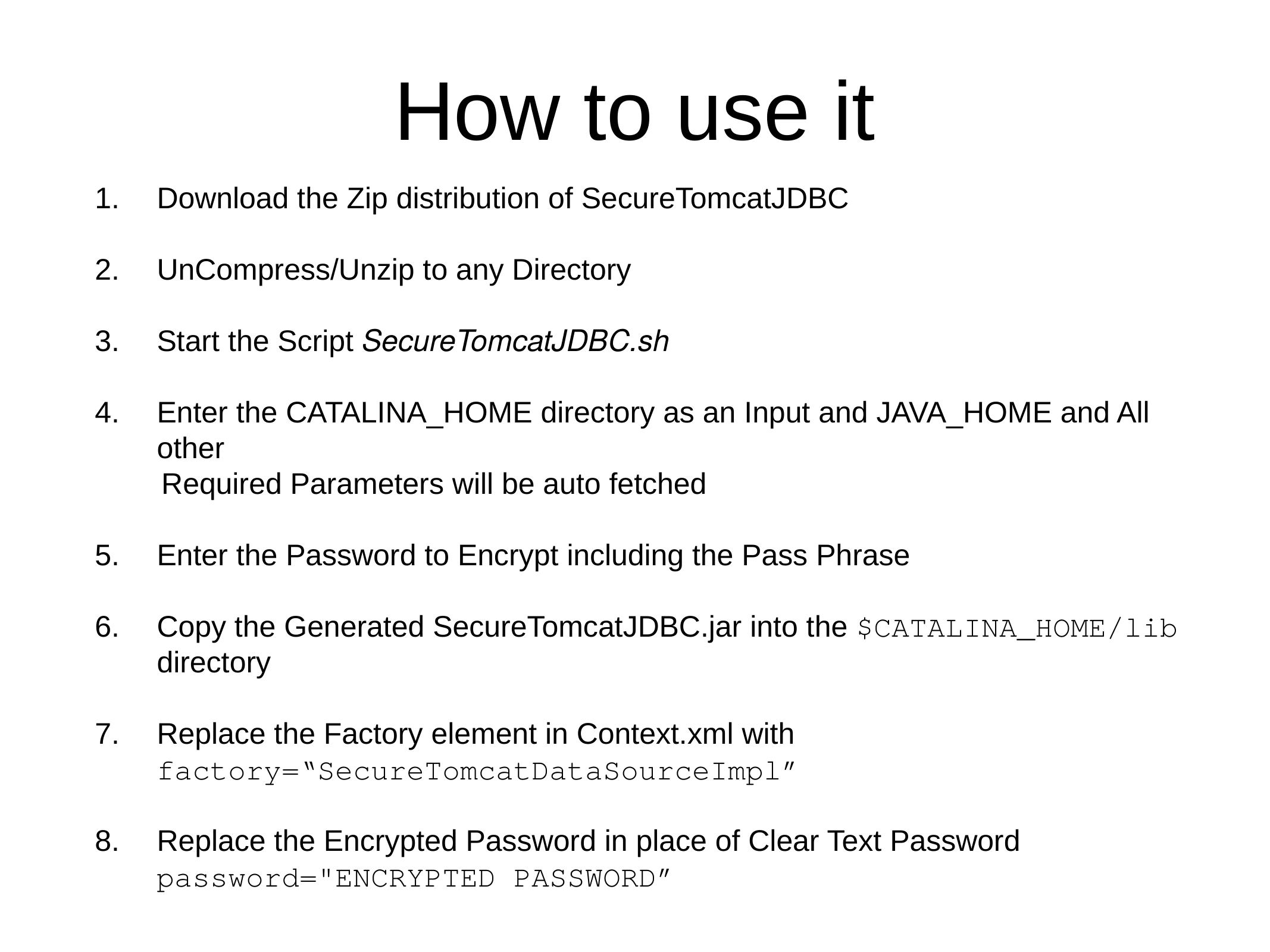

# How to use it
Download the Zip distribution of SecureTomcatJDBC

UnCompress/Unzip to any Directory

Start the Script SecureTomcatJDBC.sh

Enter the CATALINA_HOME directory as an Input and JAVA_HOME and All other
        Required Parameters will be auto fetched

Enter the Password to Encrypt including the Pass Phrase

Copy the Generated SecureTomcatJDBC.jar into the $CATALINA_HOME/lib directory

Replace the Factory element in Context.xml with factory=“SecureTomcatDataSourceImpl”

Replace the Encrypted Password in place of Clear Text Password password="ENCRYPTED PASSWORD”